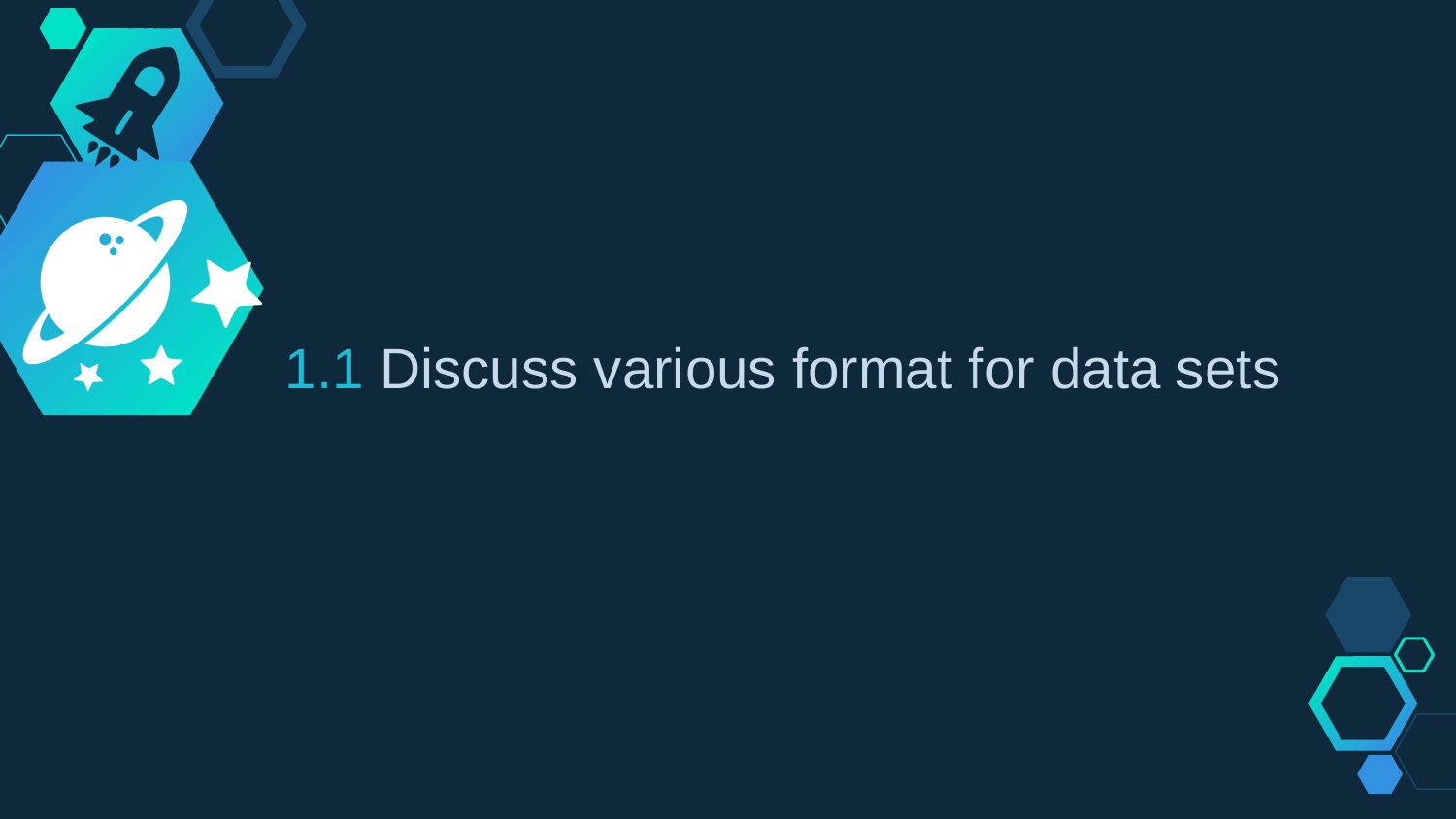

1.1 Discuss various format for data sets